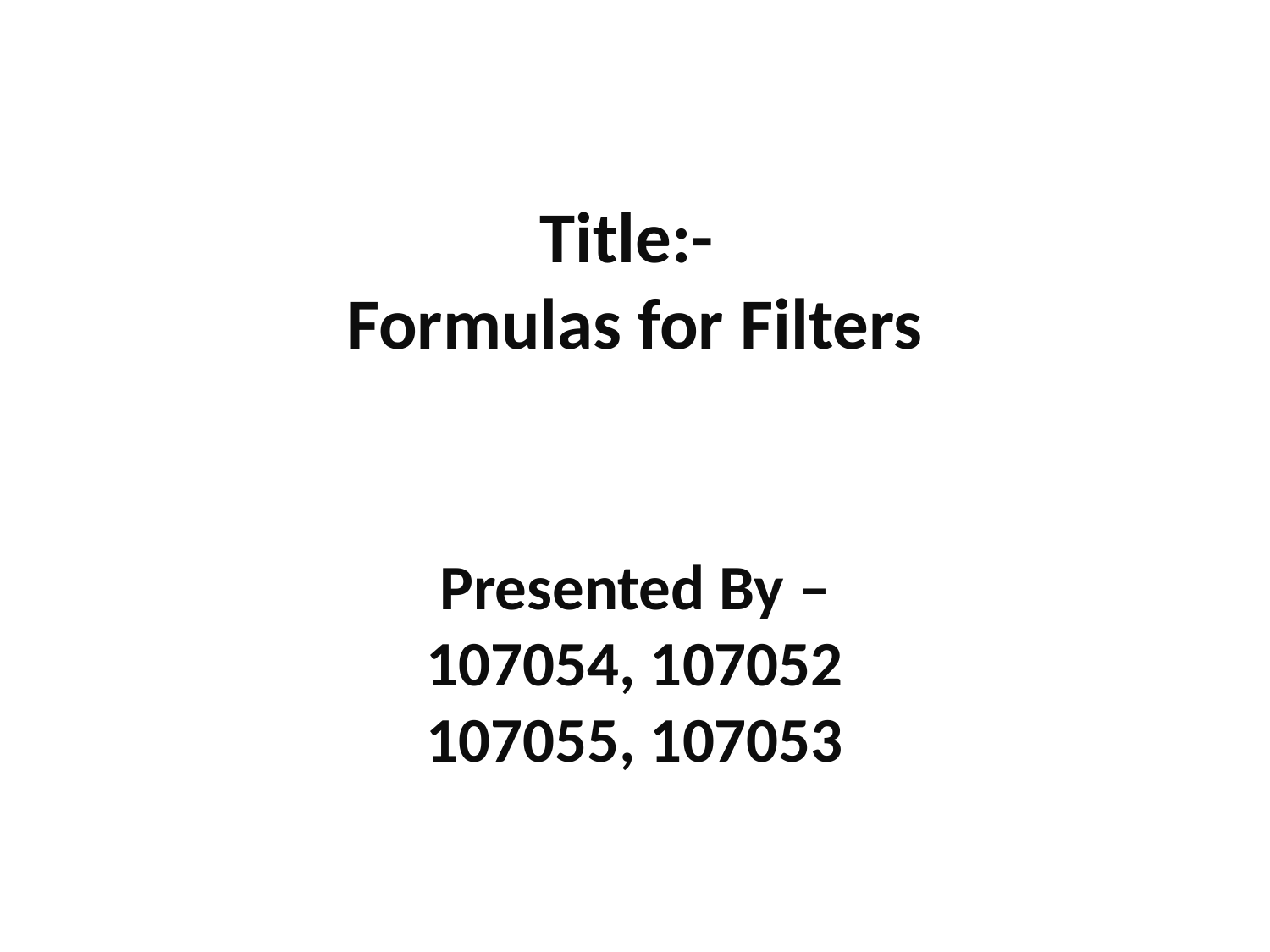

# Title:- Formulas for Filters
Presented By –
107054, 107052
107055, 107053